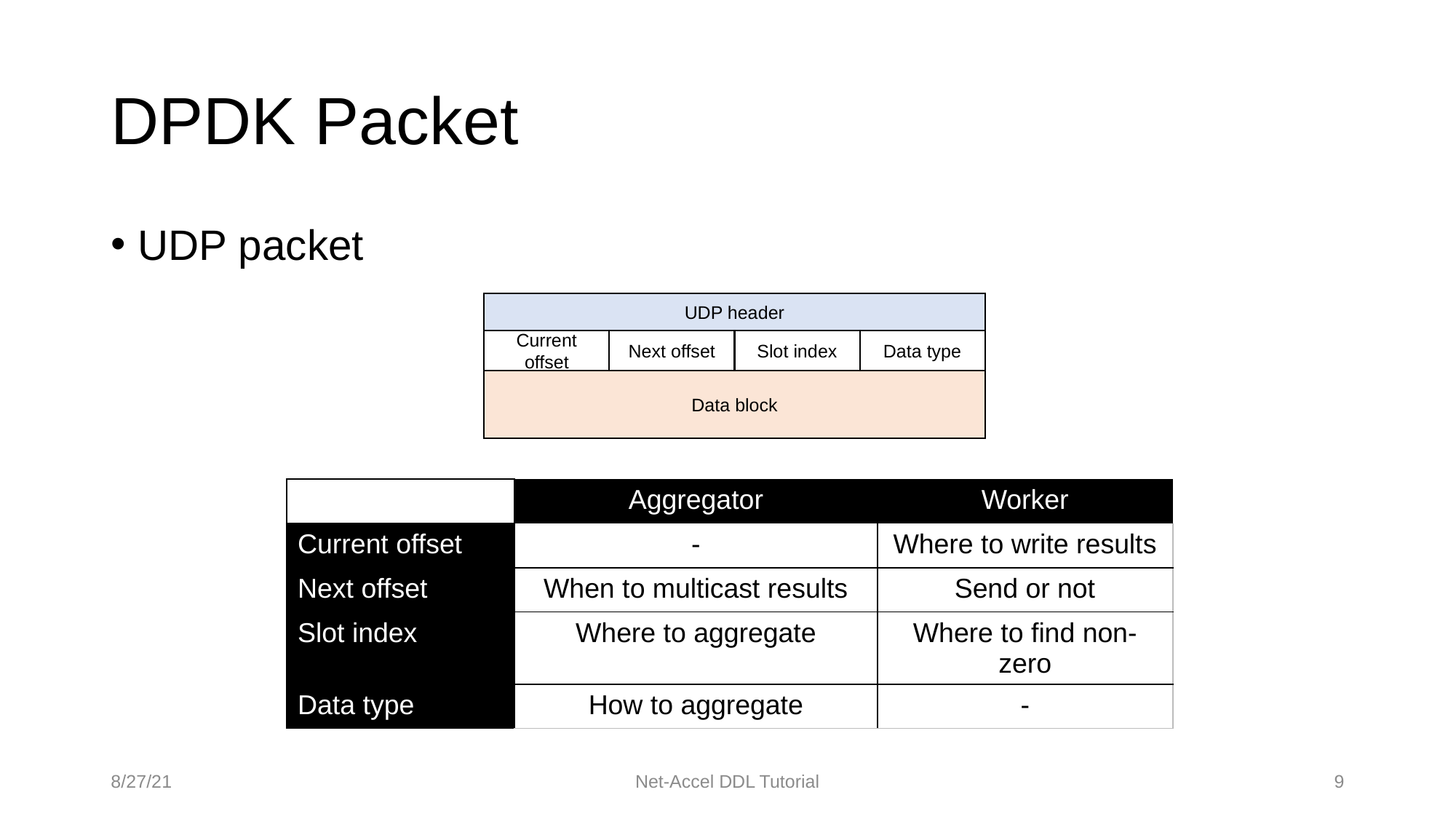

# DPDK Packet
UDP packet

UDP header
Next offset
Slot index
Data type
Current offset
Data block
|  | Aggregator | Worker |
| --- | --- | --- |
| Current offset | - | Where to write results |
| Next offset | When to multicast results | Send or not |
| Slot index | Where to aggregate | Where to find non-zero |
| Data type | How to aggregate | - |
8/27/21
Net-Accel DDL Tutorial
9